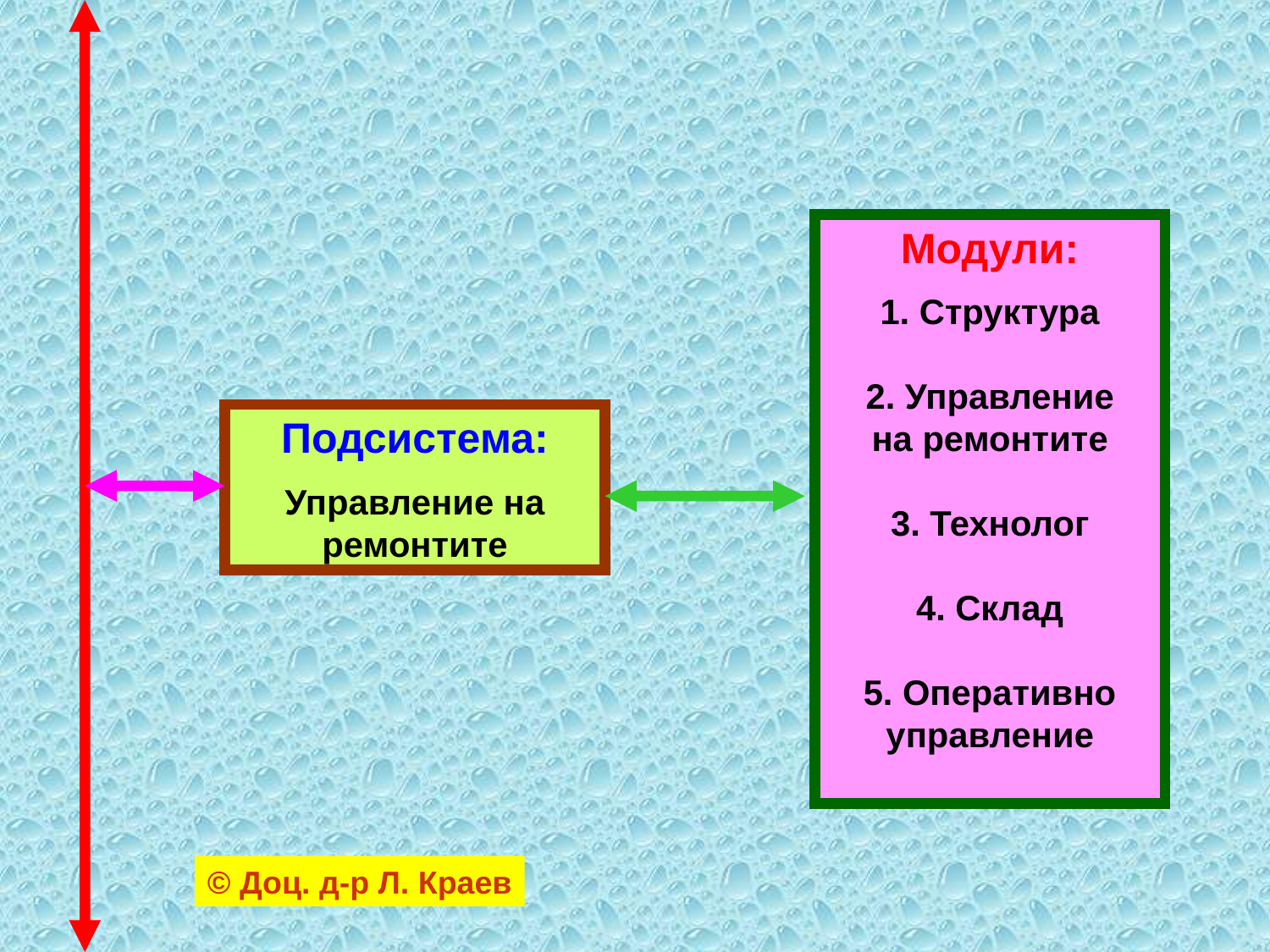

Модули:
1. Структура
2. Управление
на ремонтите
3. Технолог
4. Склад
5. Оперативно
управление
Подсистема:
Управление на
ремонтите

© Доц. д-р Л. Краев